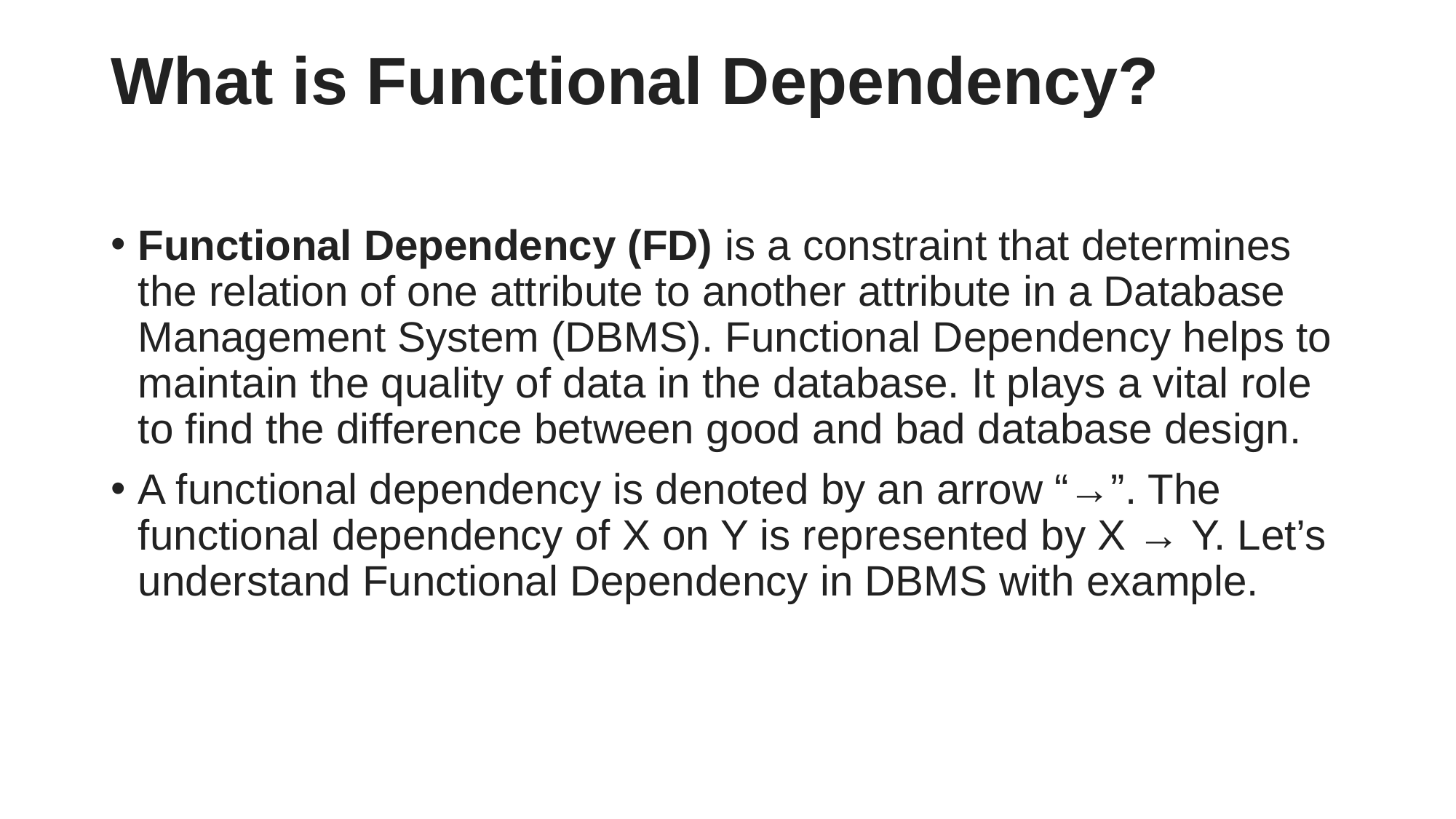

# What is Functional Dependency?
Functional Dependency (FD) is a constraint that determines the relation of one attribute to another attribute in a Database Management System (DBMS). Functional Dependency helps to maintain the quality of data in the database. It plays a vital role to find the difference between good and bad database design.
A functional dependency is denoted by an arrow “→”. The functional dependency of X on Y is represented by X → Y. Let’s understand Functional Dependency in DBMS with example.